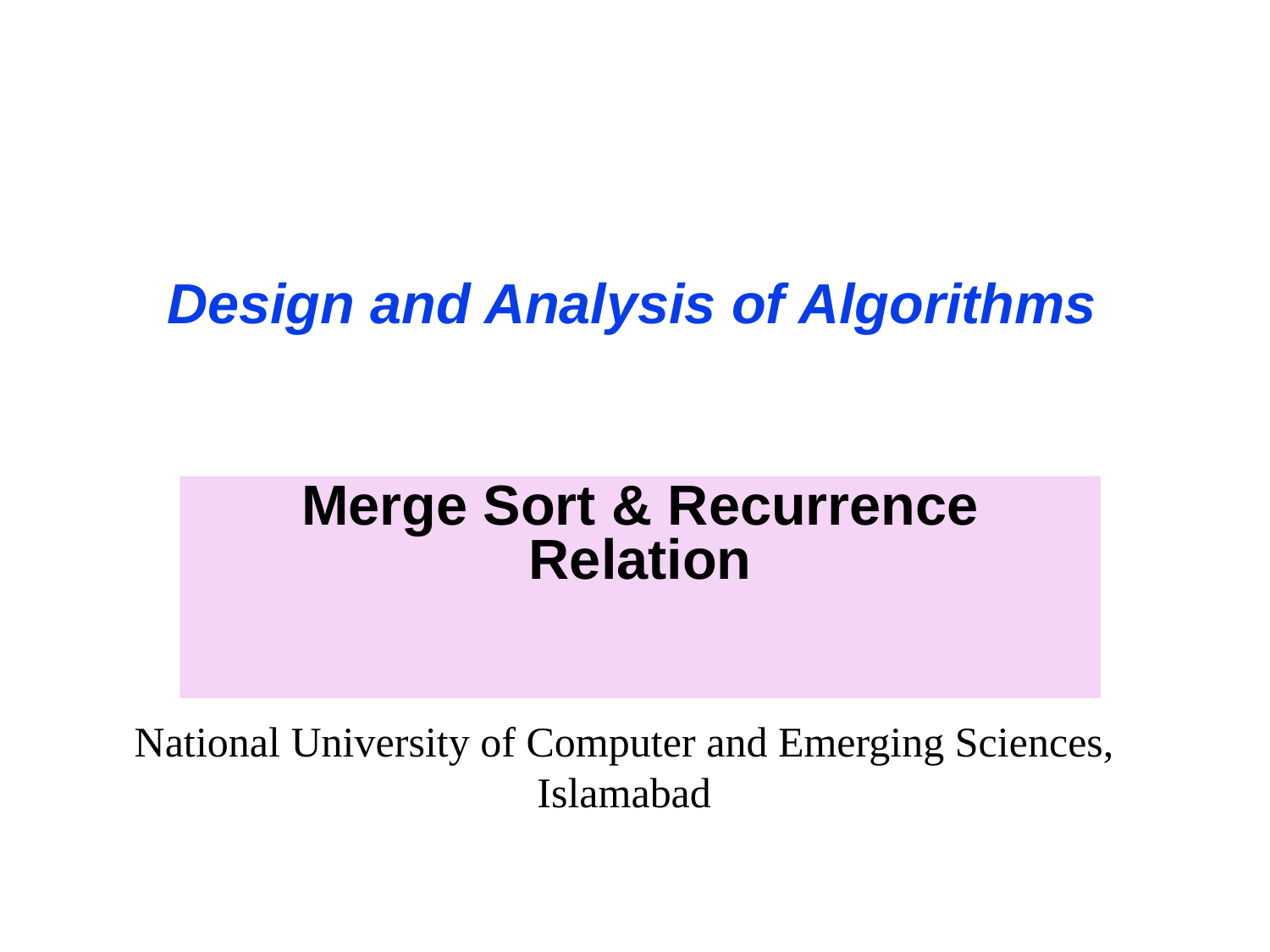

# Design and Analysis of Algorithms
Merge Sort & Recurrence Relation

National University of Computer and Emerging Sciences, Islamabad